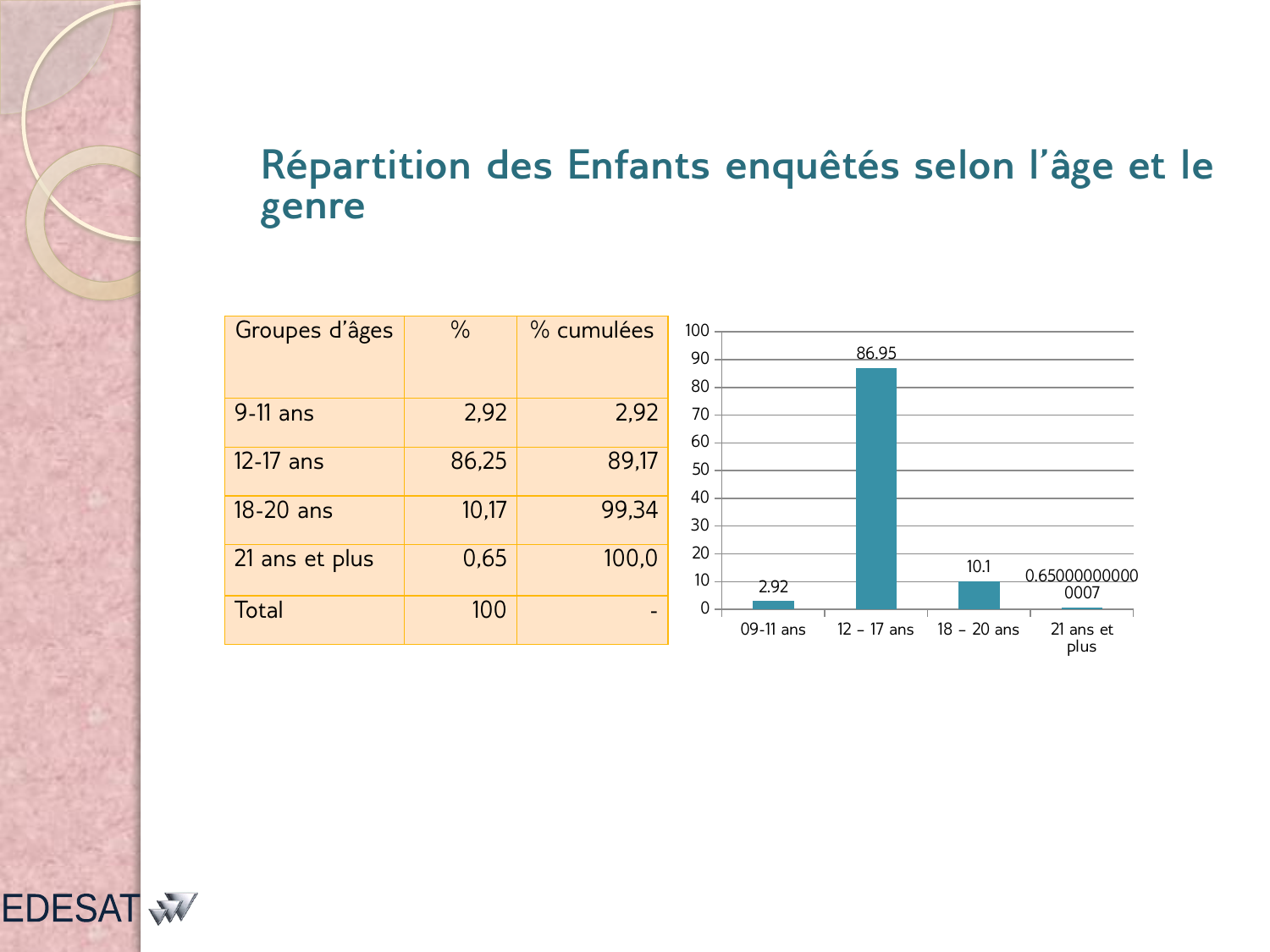

# Répartition des Enfants enquêtés selon l’âge et le genre

### Chart

| Category | % |
|---|---|
| 09-11 ans | 2.92 |
| 12 – 17 ans | 86.95 |
| 18 – 20 ans | 10.1 |
| 21 ans et plus | 0.6500000000000067 |
| Groupes d’âges | % | % cumulées |
| --- | --- | --- |
| 9-11 ans | 2,92 | 2,92 |
| 12-17 ans | 86,25 | 89,17 |
| 18-20 ans | 10,17 | 99,34 |
| 21 ans et plus | 0,65 | 100,0 |
| Total | 100 | - |